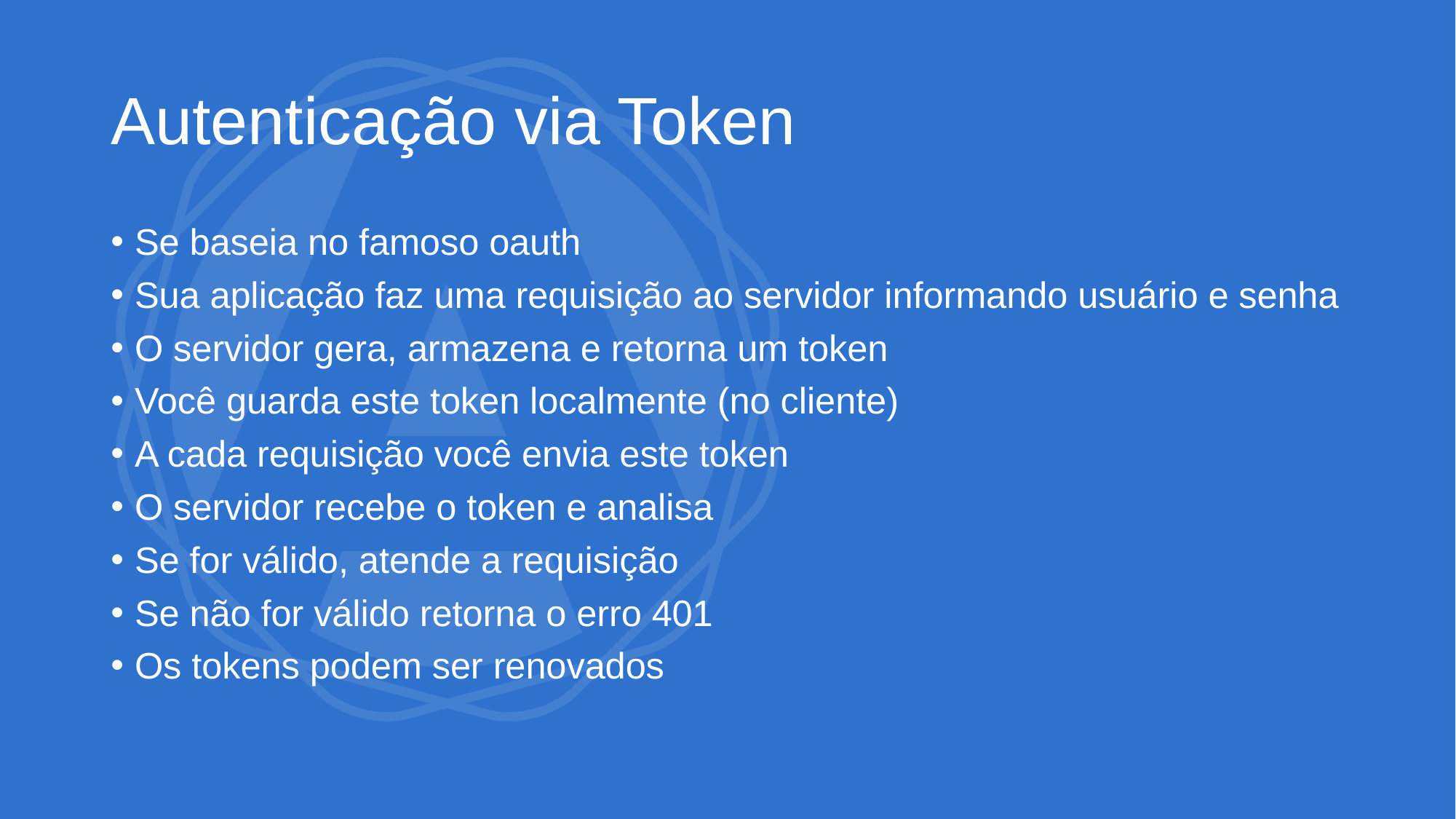

# Autenticação via Token
Se baseia no famoso oauth
Sua aplicação faz uma requisição ao servidor informando usuário e senha
O servidor gera, armazena e retorna um token
Você guarda este token localmente (no cliente)
A cada requisição você envia este token
O servidor recebe o token e analisa
Se for válido, atende a requisição
Se não for válido retorna o erro 401
Os tokens podem ser renovados